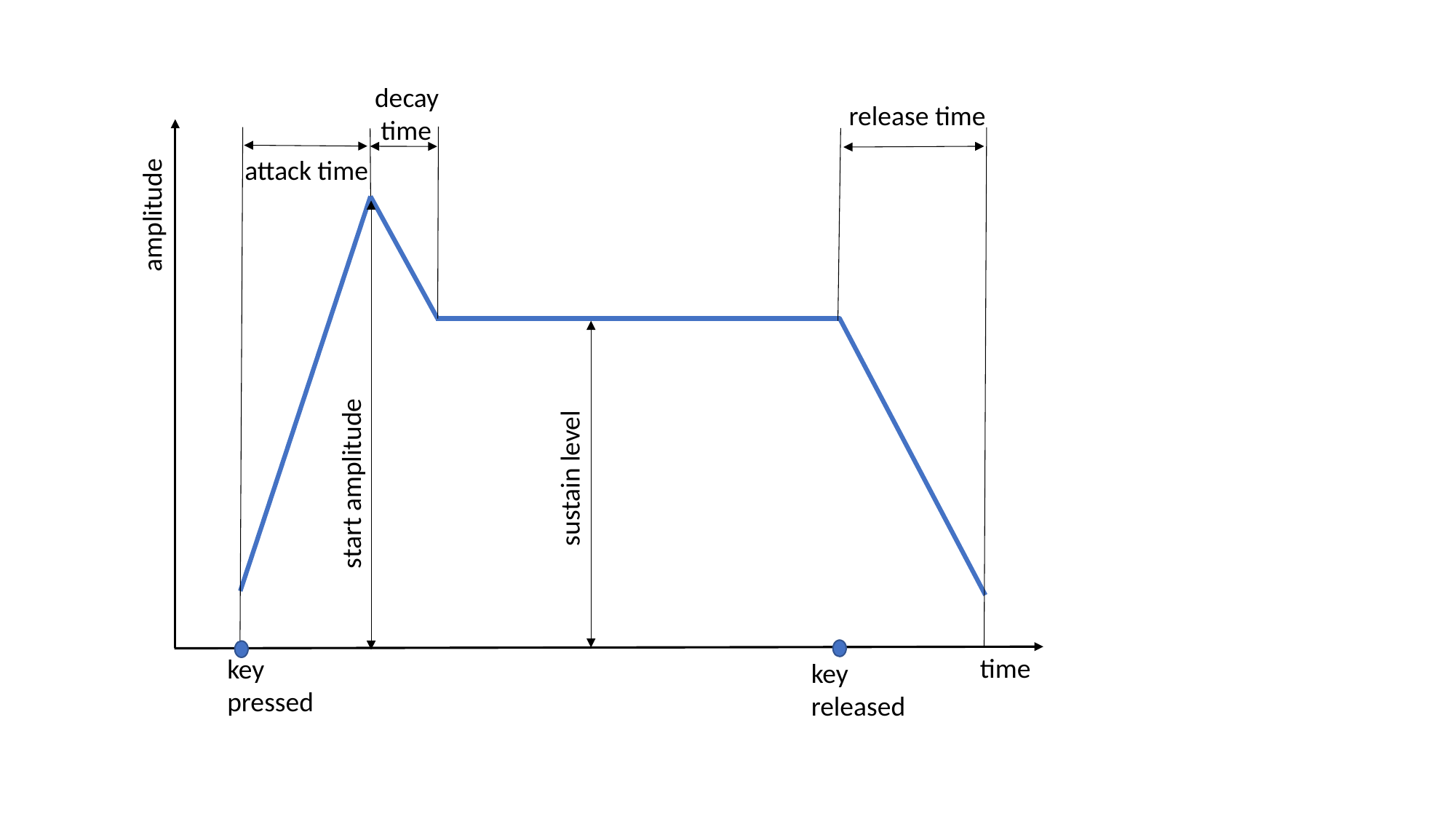

decay
 time
release time
amplitude
attack time
start amplitude
sustain level

time
key
pressed
key
released